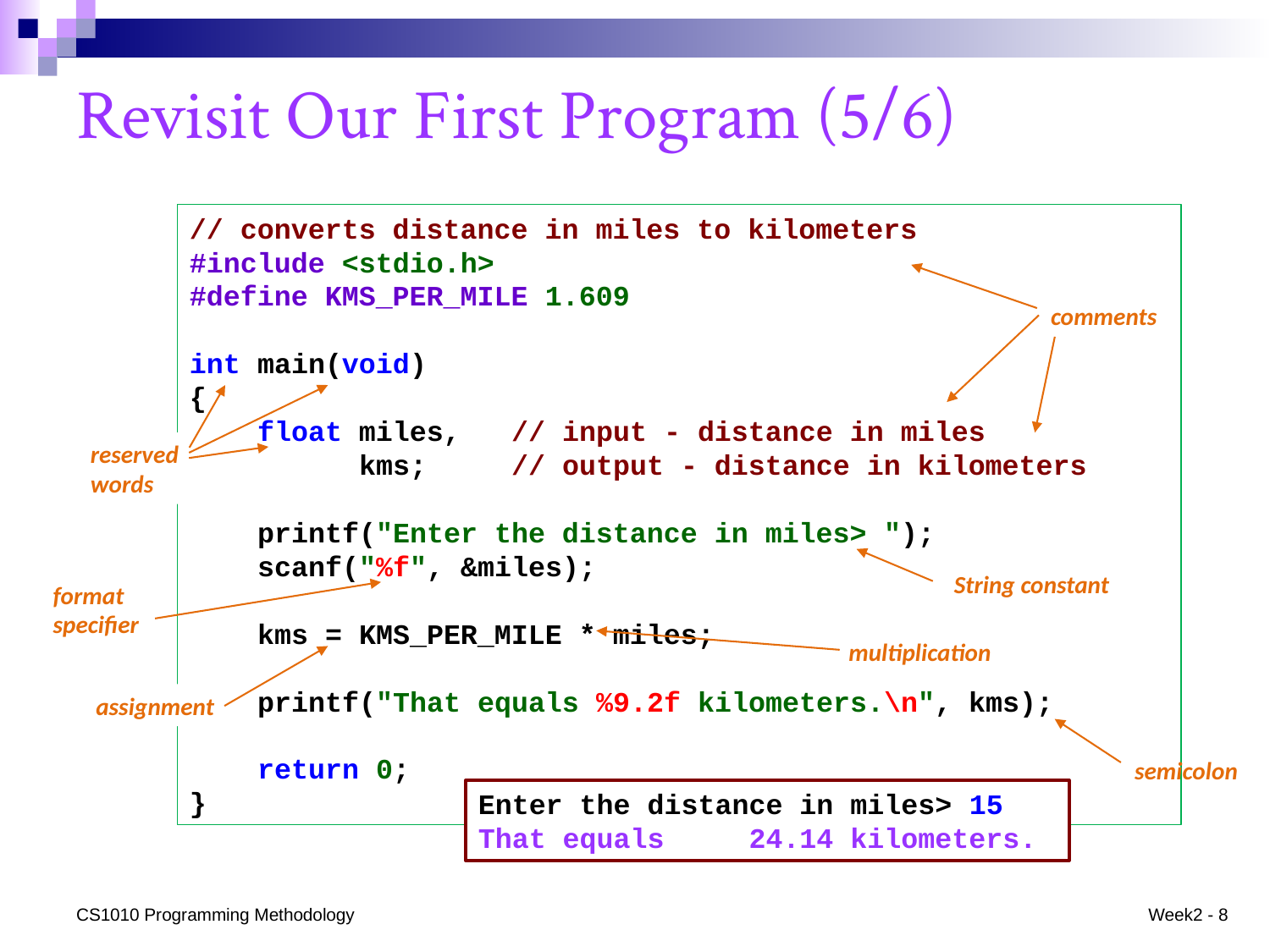

# Revisit Our First Program (5/6)
// converts distance in miles to kilometers
#include <stdio.h>
#define KMS_PER_MILE 1.609

int main(void)
{
    float miles,   // input - distance in miles
          kms;     // output - distance in kilometers

    printf("Enter the distance in miles> ");
    scanf("%f", &miles);

    kms = KMS_PER_MILE * miles;

    printf("That equals %9.2f kilometers.\n", kms);

    return 0;
}
comments
reserved words
String constant
format specifier
multiplication
assignment
semicolon
Enter the distance in miles> 15
That equals     24.14 kilometers.
CS1010 Programming Methodology
Week2 - 8